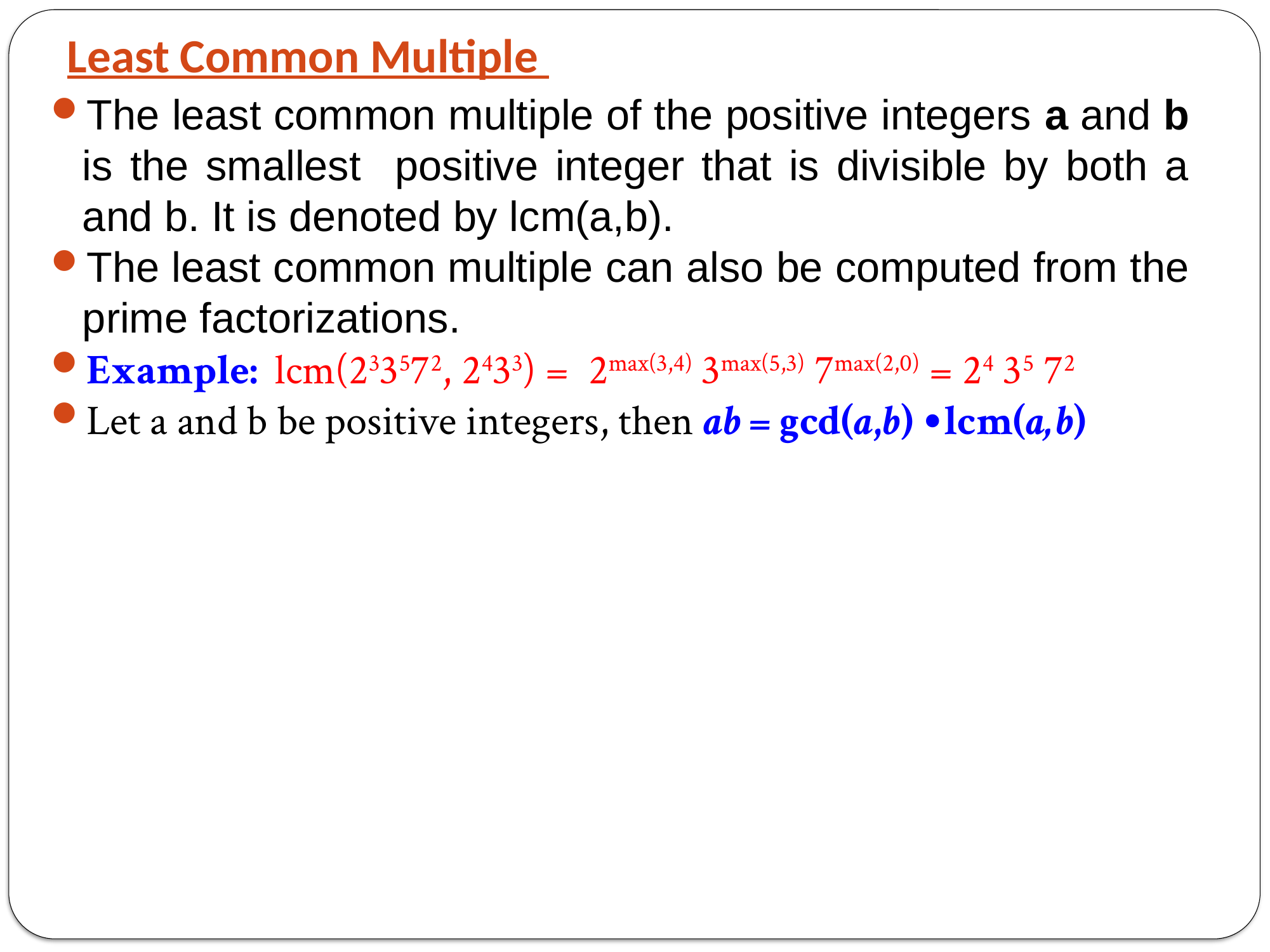

# Least Common Multiple
The least common multiple of the positive integers a and b is the smallest  positive integer that is divisible by both a and b. It is denoted by lcm(a,b).
The least common multiple can also be computed from the prime factorizations.
Example:  lcm(233572, 2433) =  2max(3,4) 3max(5,3) 7max(2,0) = 24 35 72
Let a and b be positive integers, then ab = gcd(a,b) ∙lcm(a,b)